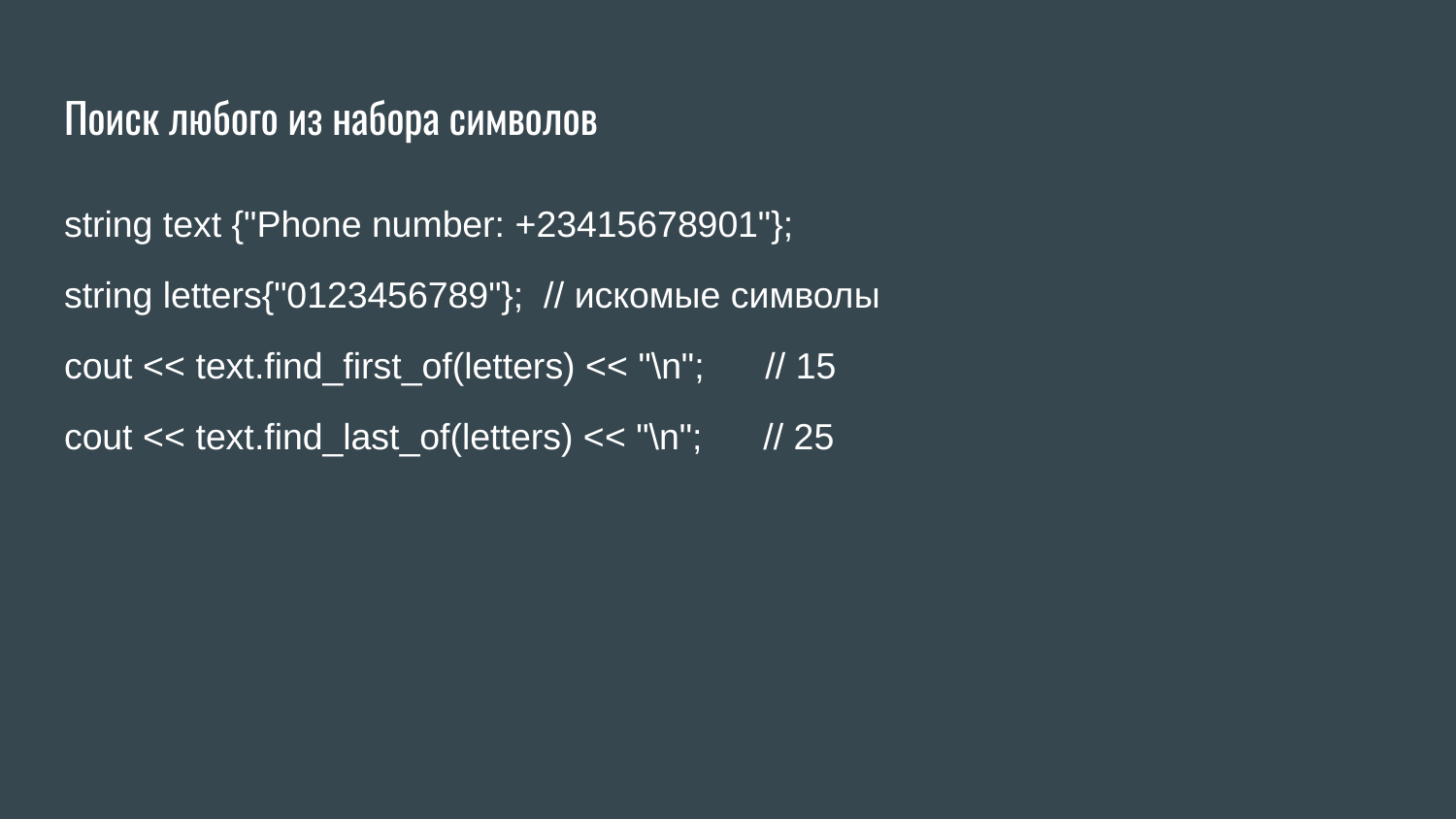

# Поиск любого из набора символов
string text {"Phone number: +23415678901"};
string letters{"0123456789"};  // искомые символы
cout << text.find_first_of(letters) << "\n";      // 15
cout << text.find_last_of(letters) << "\n";      // 25